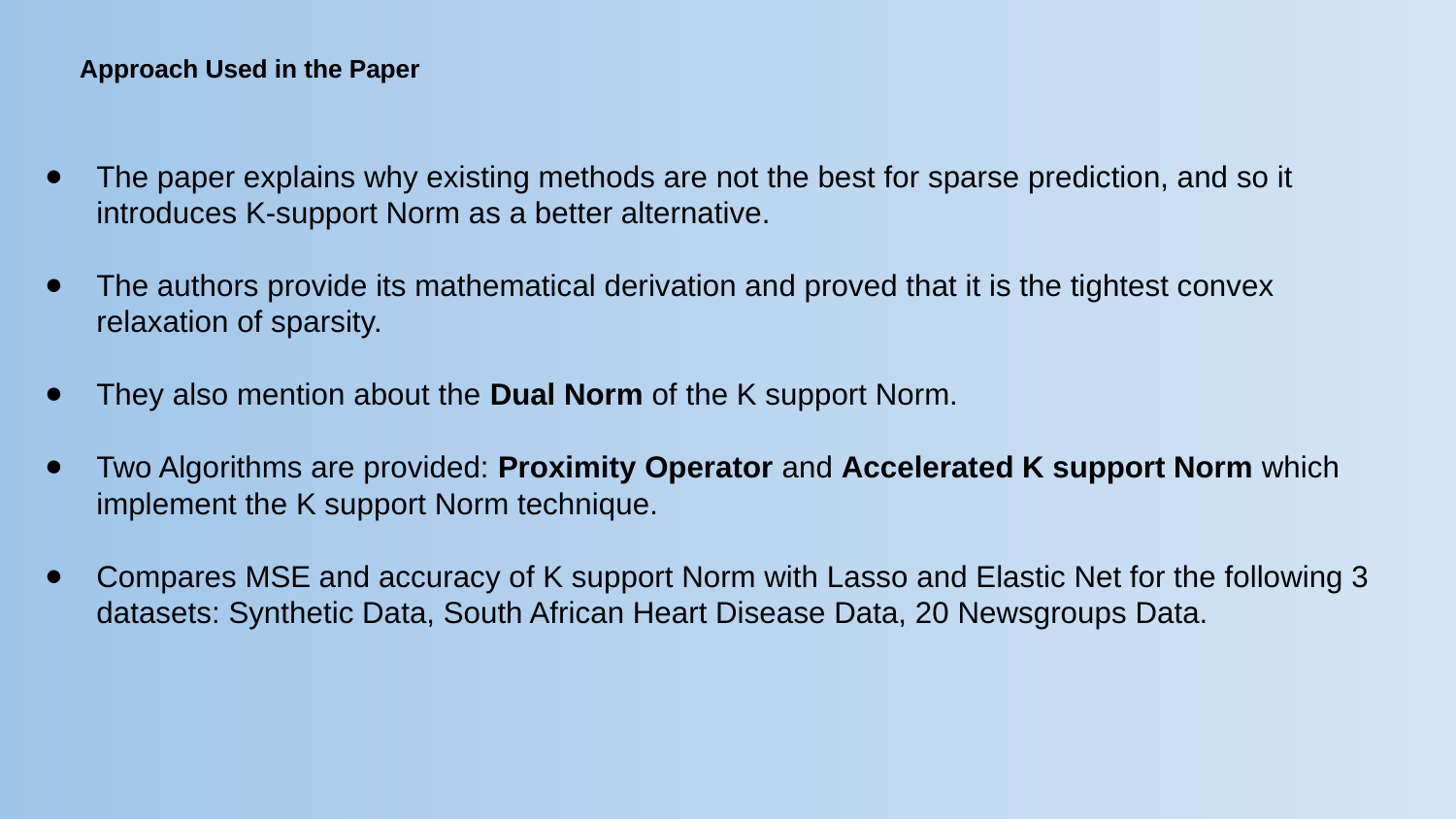

# Approach Used in the Paper
The paper explains why existing methods are not the best for sparse prediction, and so it introduces K-support Norm as a better alternative.

The authors provide its mathematical derivation and proved that it is the tightest convex relaxation of sparsity.

They also mention about the Dual Norm of the K support Norm.

Two Algorithms are provided: Proximity Operator and Accelerated K support Norm which implement the K support Norm technique.

Compares MSE and accuracy of K support Norm with Lasso and Elastic Net for the following 3 datasets: Synthetic Data, South African Heart Disease Data, 20 Newsgroups Data.